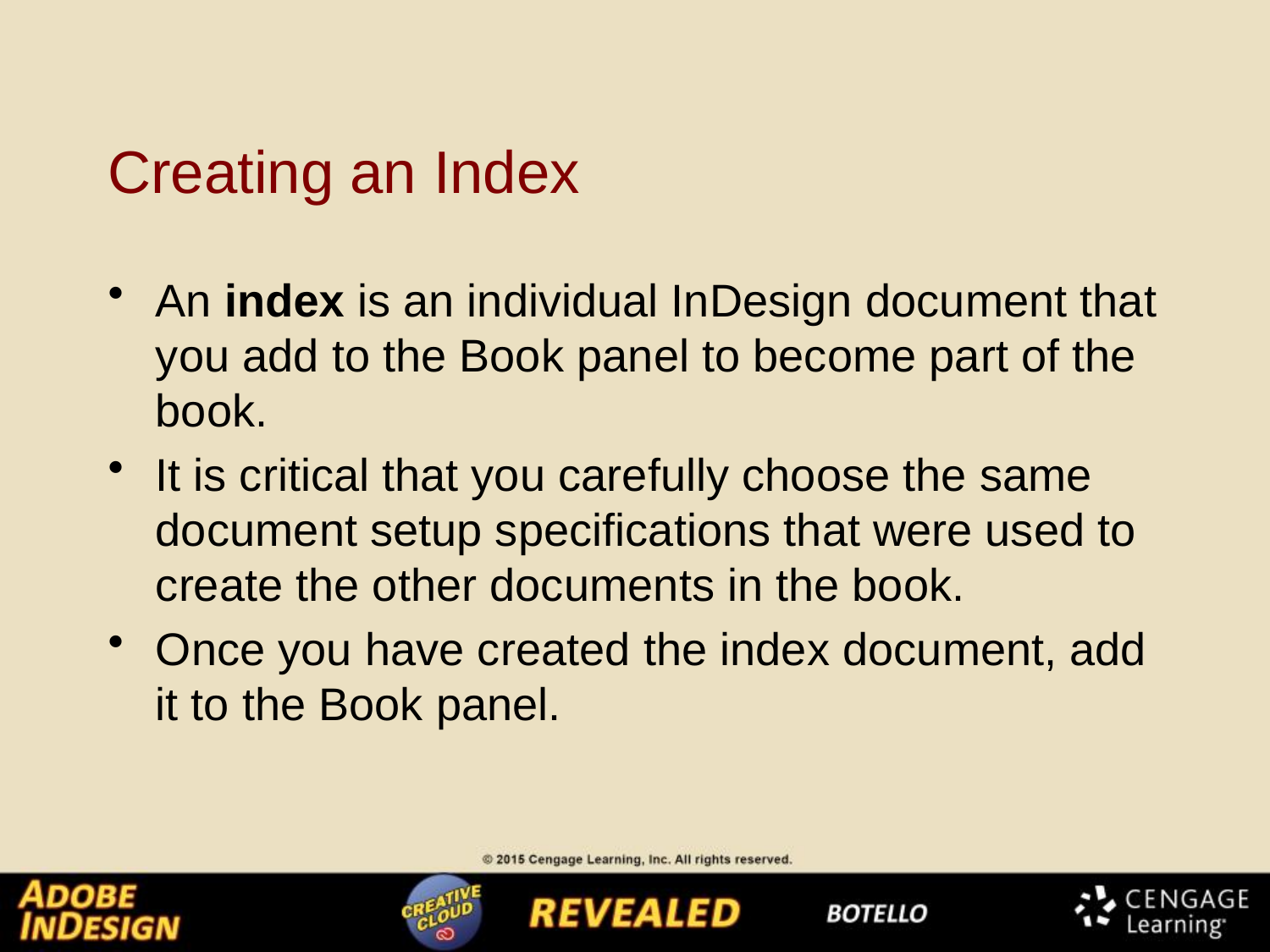

# Creating an Index
An index is an individual InDesign document that you add to the Book panel to become part of the book.
It is critical that you carefully choose the same document setup specifications that were used to create the other documents in the book.
Once you have created the index document, add it to the Book panel.